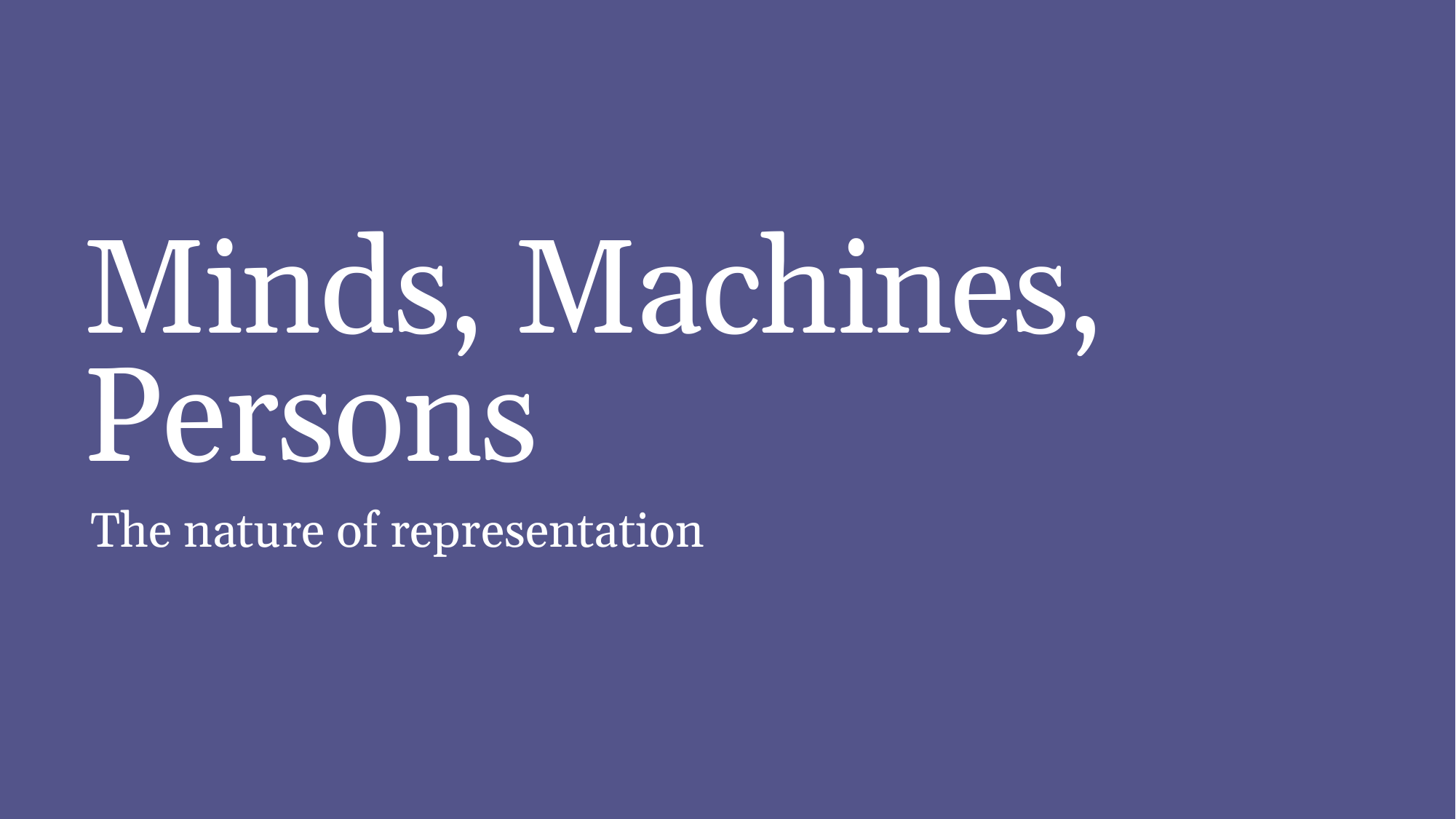

# Minds, Machines, Persons
The nature of representation